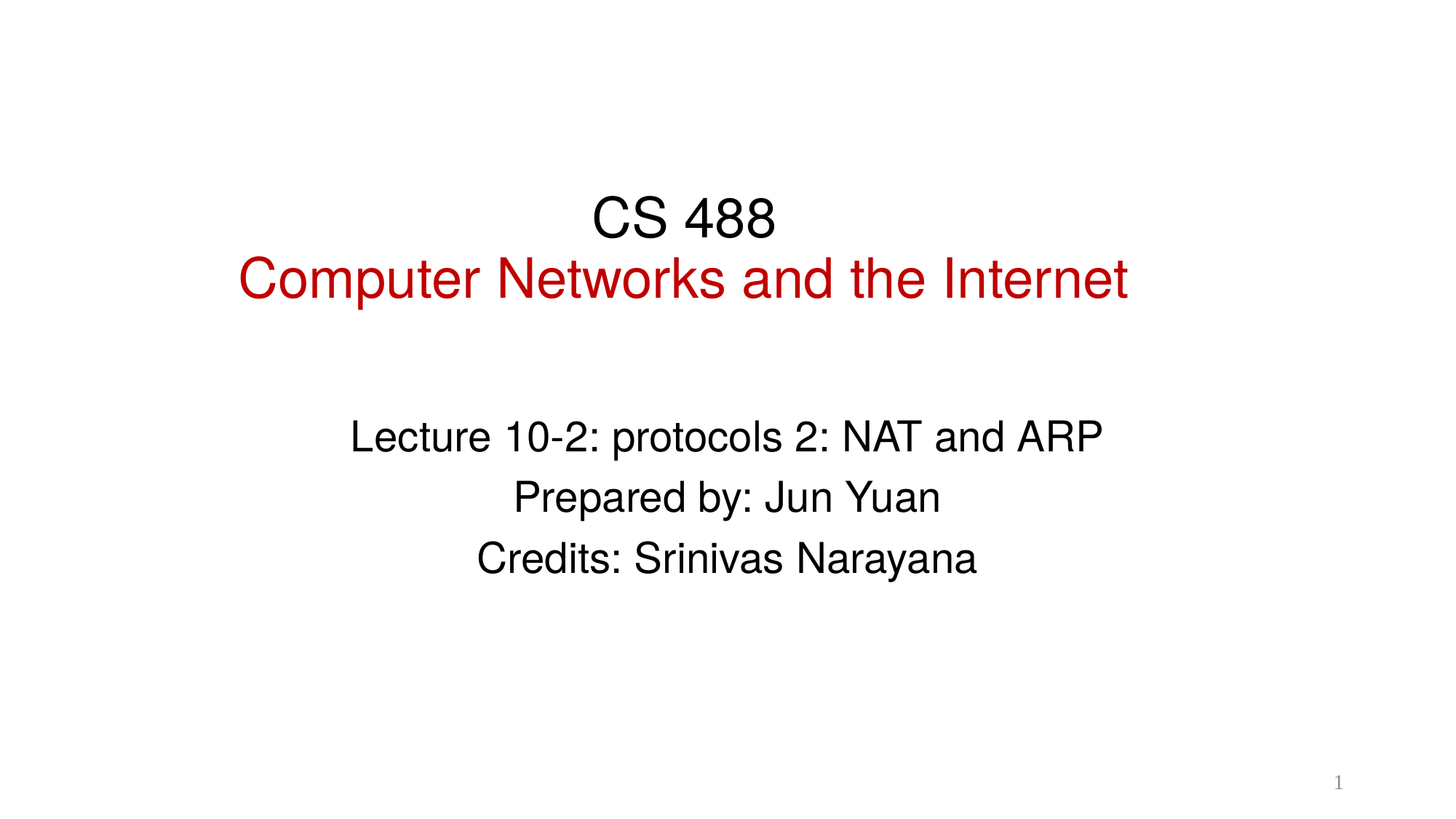

# CS 488 Computer Networks and the Internet
Lecture 10-2: protocols 2: NAT and ARP
Prepared by: Jun Yuan
Credits: Srinivas Narayana
1